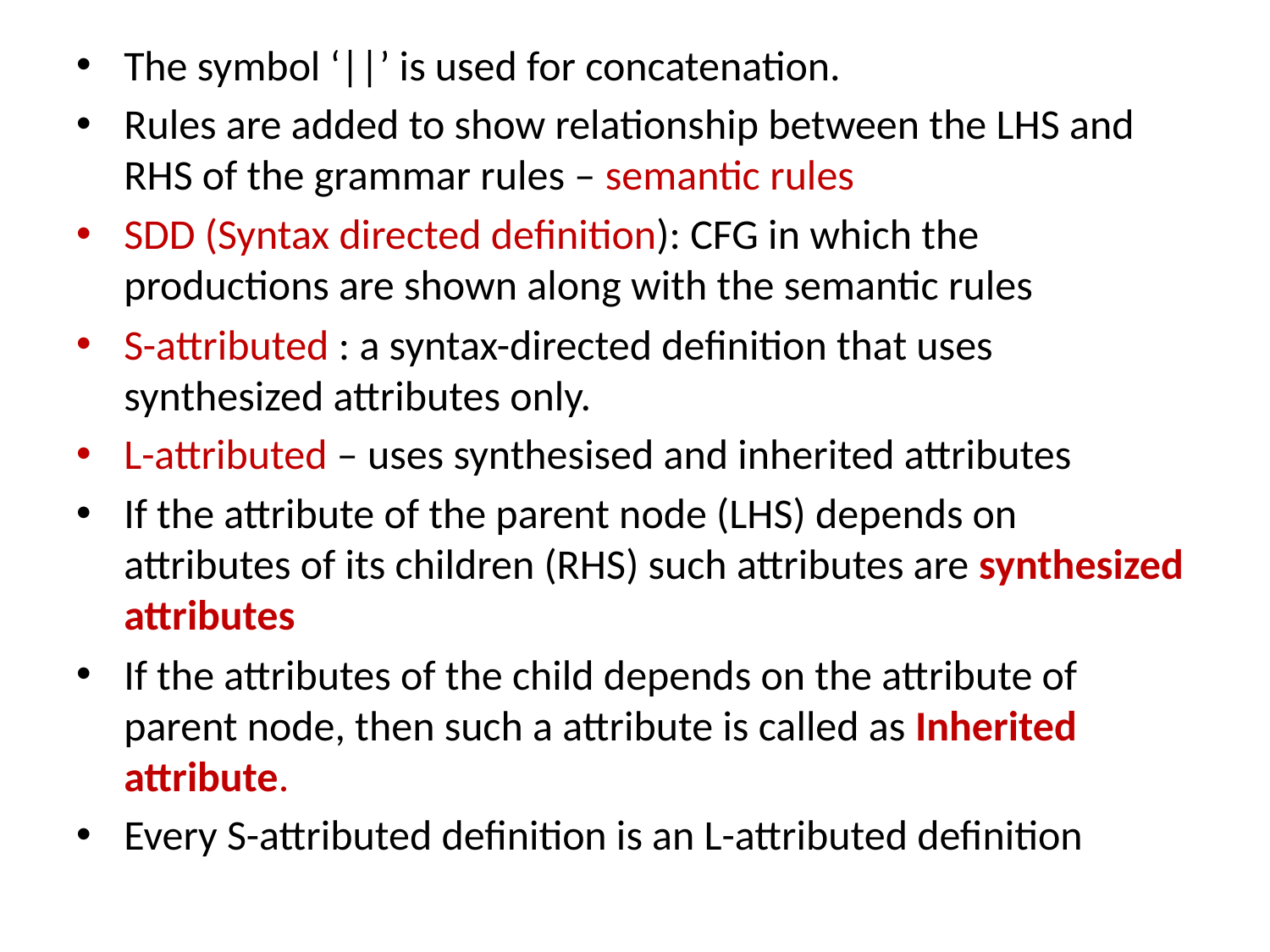

The symbol ‘||’ is used for concatenation.
Rules are added to show relationship between the LHS and RHS of the grammar rules – semantic rules
SDD (Syntax directed definition): CFG in which the productions are shown along with the semantic rules
S-attributed : a syntax-directed definition that uses synthesized attributes only.
L-attributed – uses synthesised and inherited attributes
If the attribute of the parent node (LHS) depends on attributes of its children (RHS) such attributes are synthesized attributes
If the attributes of the child depends on the attribute of parent node, then such a attribute is called as Inherited attribute.
Every S-attributed definition is an L-attributed definition